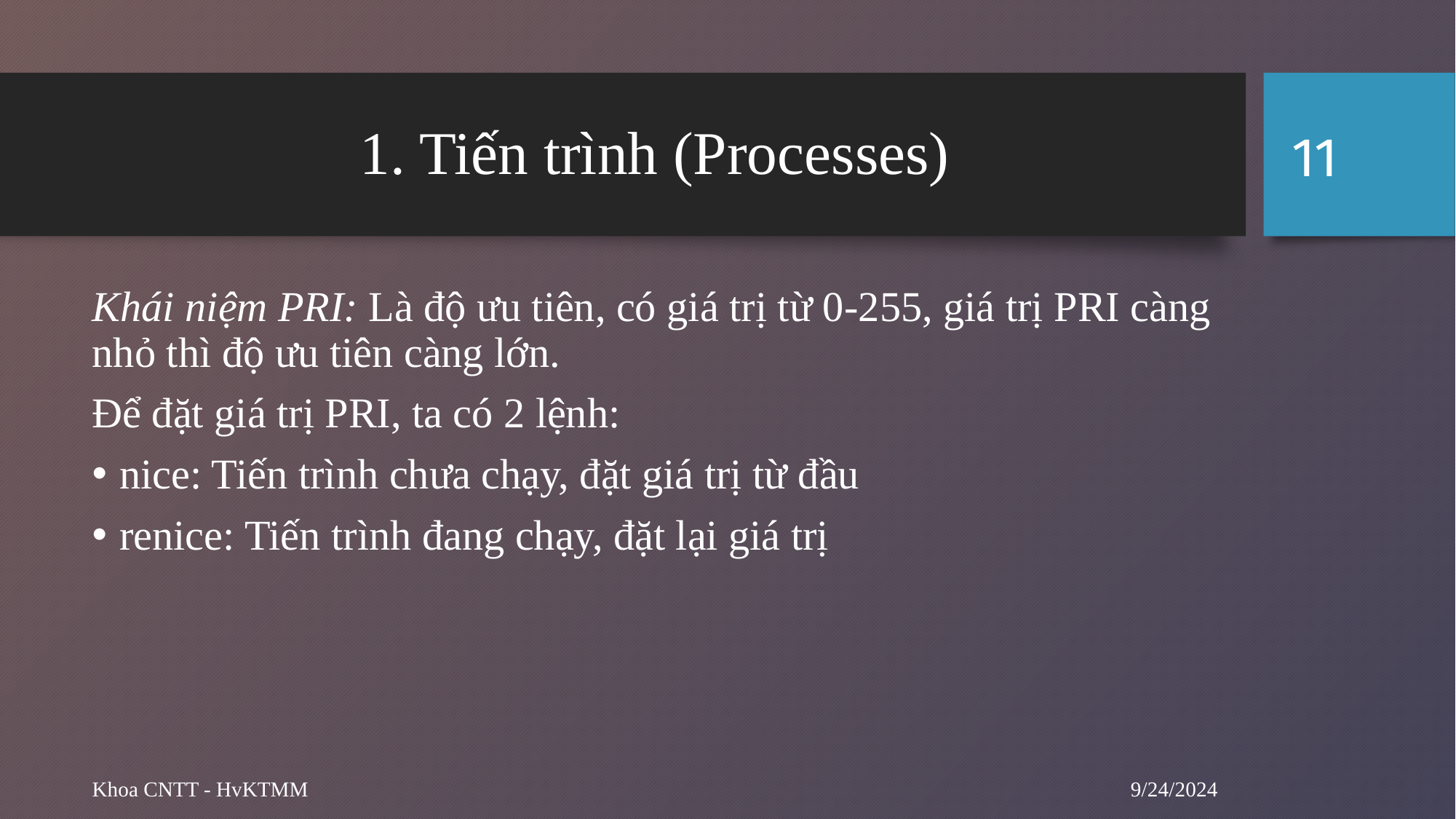

11
# 1. Tiến trình (Processes)
Khái niệm PRI: Là độ ưu tiên, có giá trị từ 0-255, giá trị PRI càng nhỏ thì độ ưu tiên càng lớn.
Để đặt giá trị PRI, ta có 2 lệnh:
nice: Tiến trình chưa chạy, đặt giá trị từ đầu
renice: Tiến trình đang chạy, đặt lại giá trị
9/24/2024
Khoa CNTT - HvKTMM